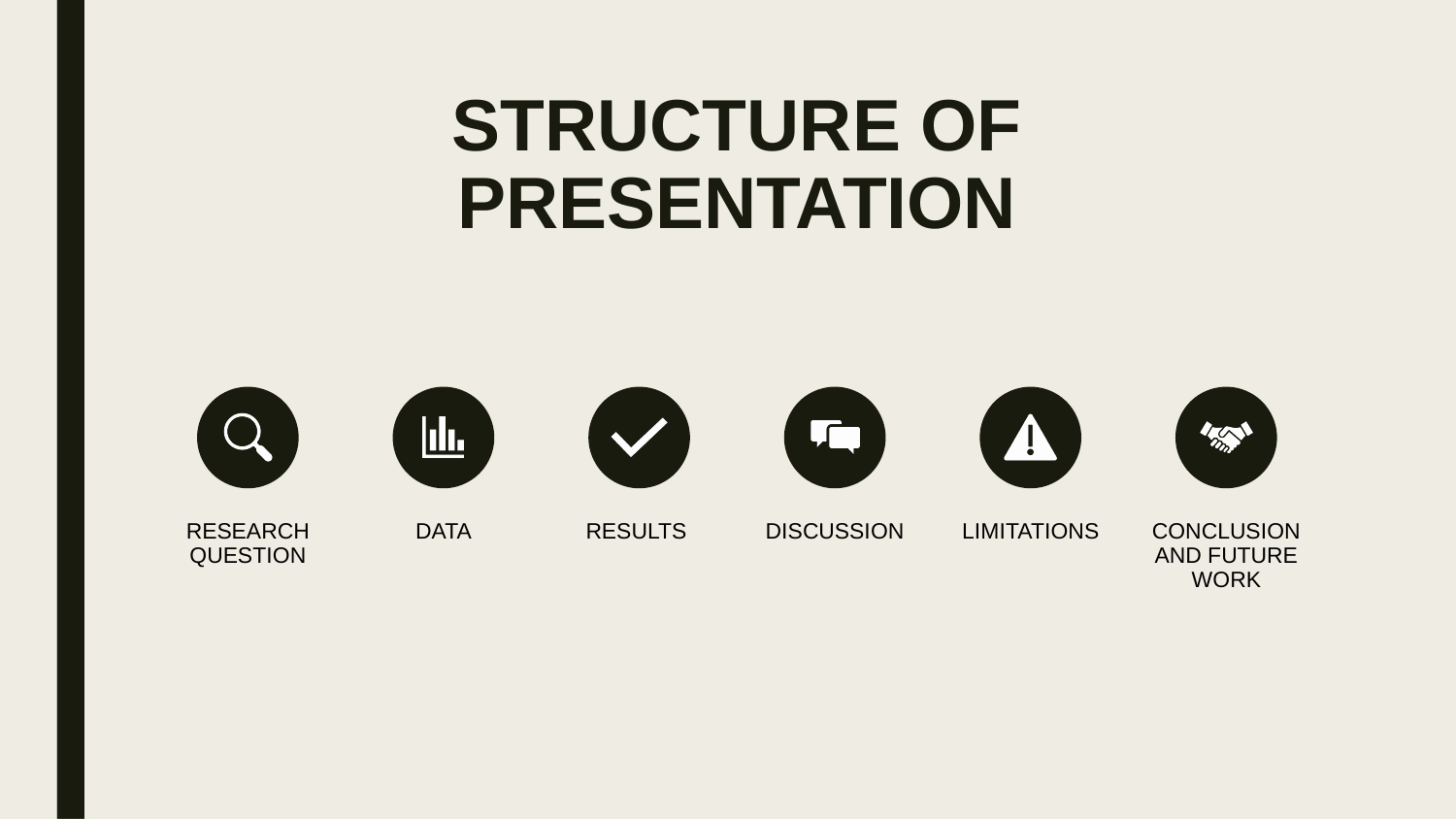

STRUCTURE OF PRESENTATION
Research Question
Data
Results
Discussion
Limitations
Conclusion and Future work